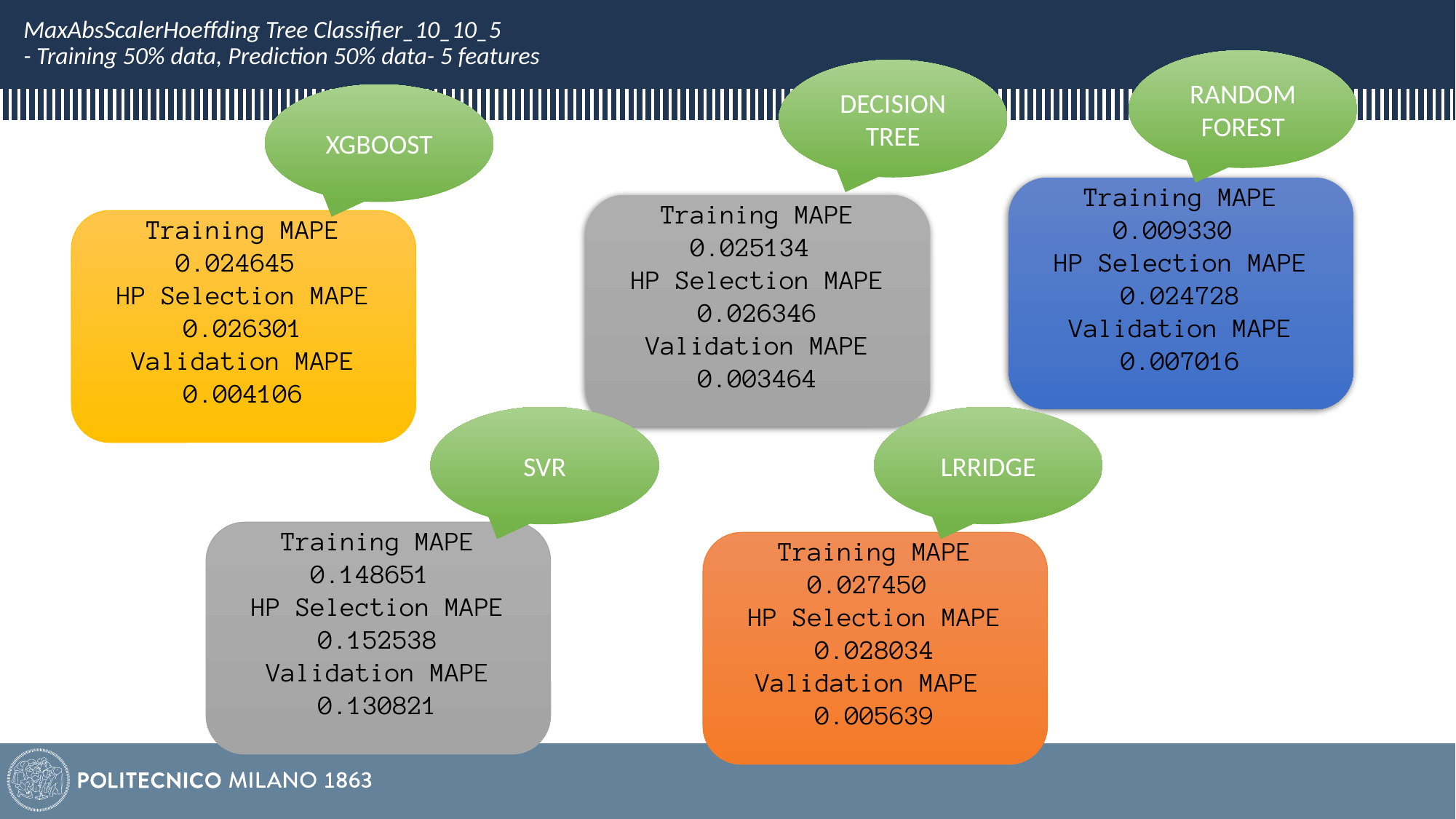

# MaxAbsScalerHoeffding Tree Classifier_10_10_5 - Training 50% data, Prediction 50% data- 5 features
RANDOM FOREST
DECISION TREE
XGBOOST
Training MAPE 0.009330
HP Selection MAPE
0.024728
Validation MAPE 0.007016

Training MAPE 0.025134
HP Selection MAPE
0.026346
Validation MAPE 0.003464

Training MAPE 0.024645
HP Selection MAPE
0.026301
Validation MAPE 0.004106

SVR
LRRIDGE
Training MAPE 0.148651
HP Selection MAPE
0.152538
Validation MAPE 0.130821

Training MAPE 0.027450
HP Selection MAPE
0.028034
Validation MAPE  0.005639